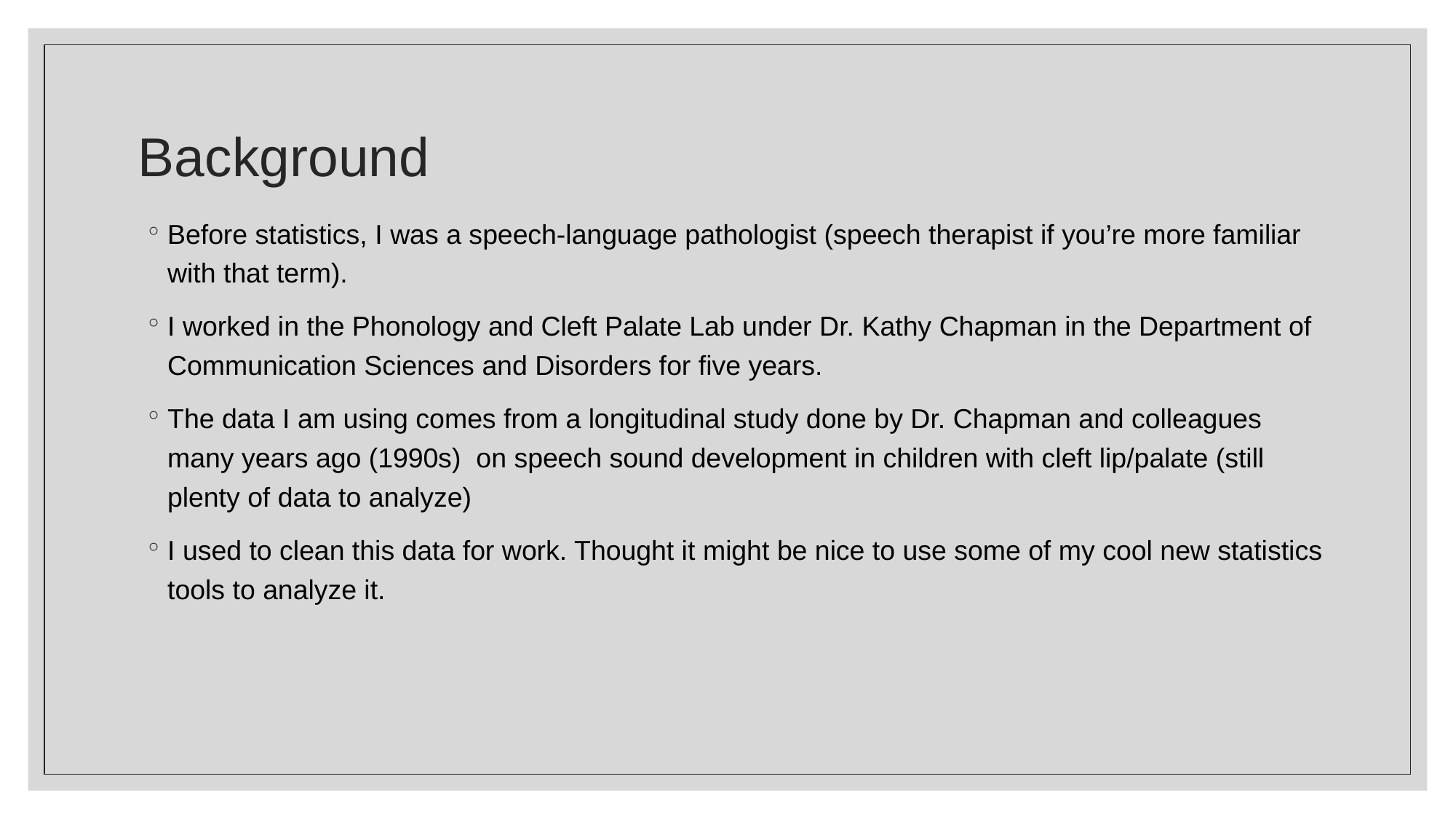

# Background
Before statistics, I was a speech-language pathologist (speech therapist if you’re more familiar with that term).
I worked in the Phonology and Cleft Palate Lab under Dr. Kathy Chapman in the Department of Communication Sciences and Disorders for five years.
The data I am using comes from a longitudinal study done by Dr. Chapman and colleagues many years ago (1990s)  on speech sound development in children with cleft lip/palate (still plenty of data to analyze)
I used to clean this data for work. Thought it might be nice to use some of my cool new statistics tools to analyze it.